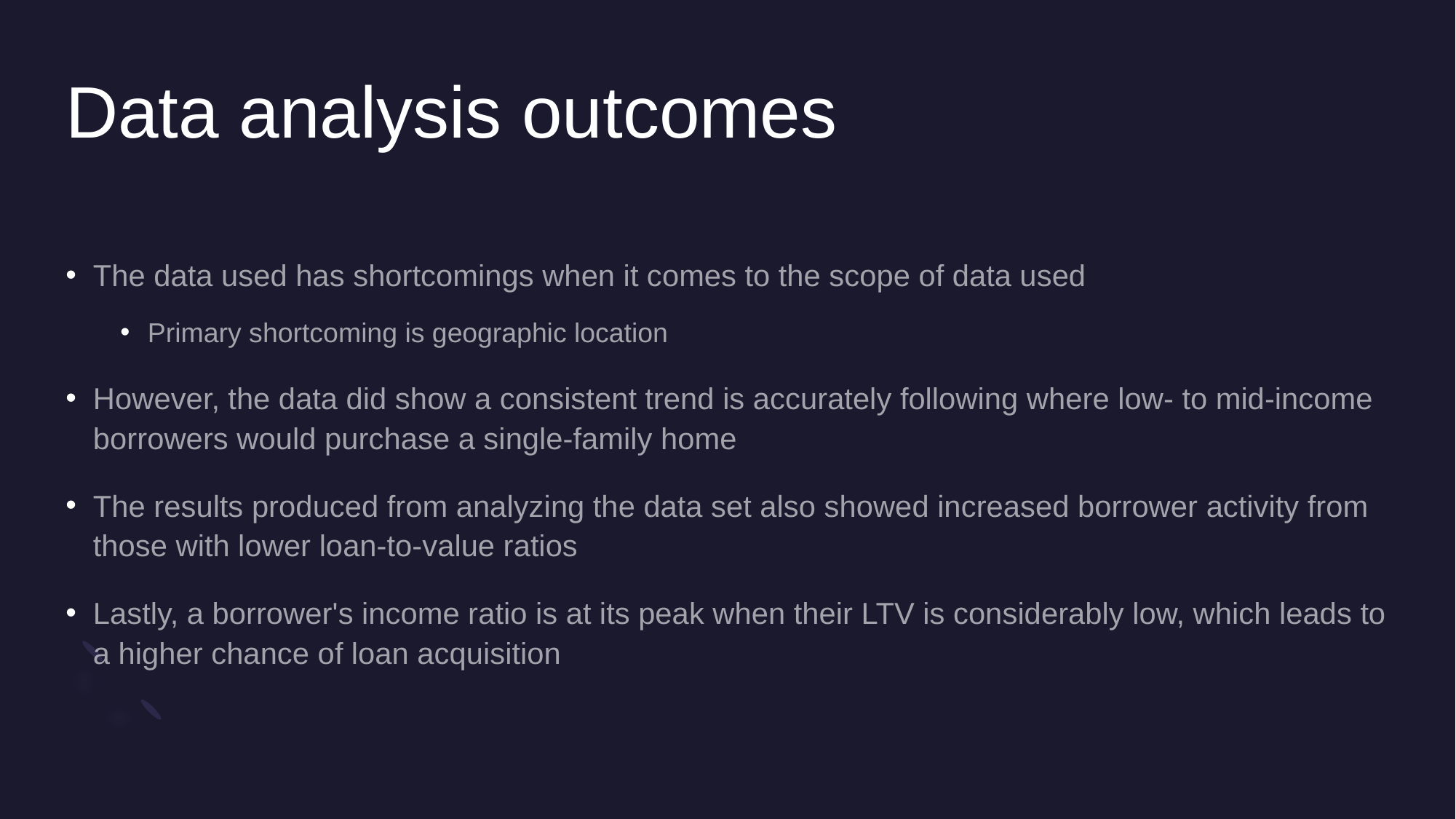

# Data analysis outcomes
The data used has shortcomings when it comes to the scope of data used
Primary shortcoming is geographic location
However, the data did show a consistent trend is accurately following where low- to mid-income borrowers would purchase a single-family home
The results produced from analyzing the data set also showed increased borrower activity from those with lower loan-to-value ratios
Lastly, a borrower's income ratio is at its peak when their LTV is considerably low, which leads to a higher chance of loan acquisition